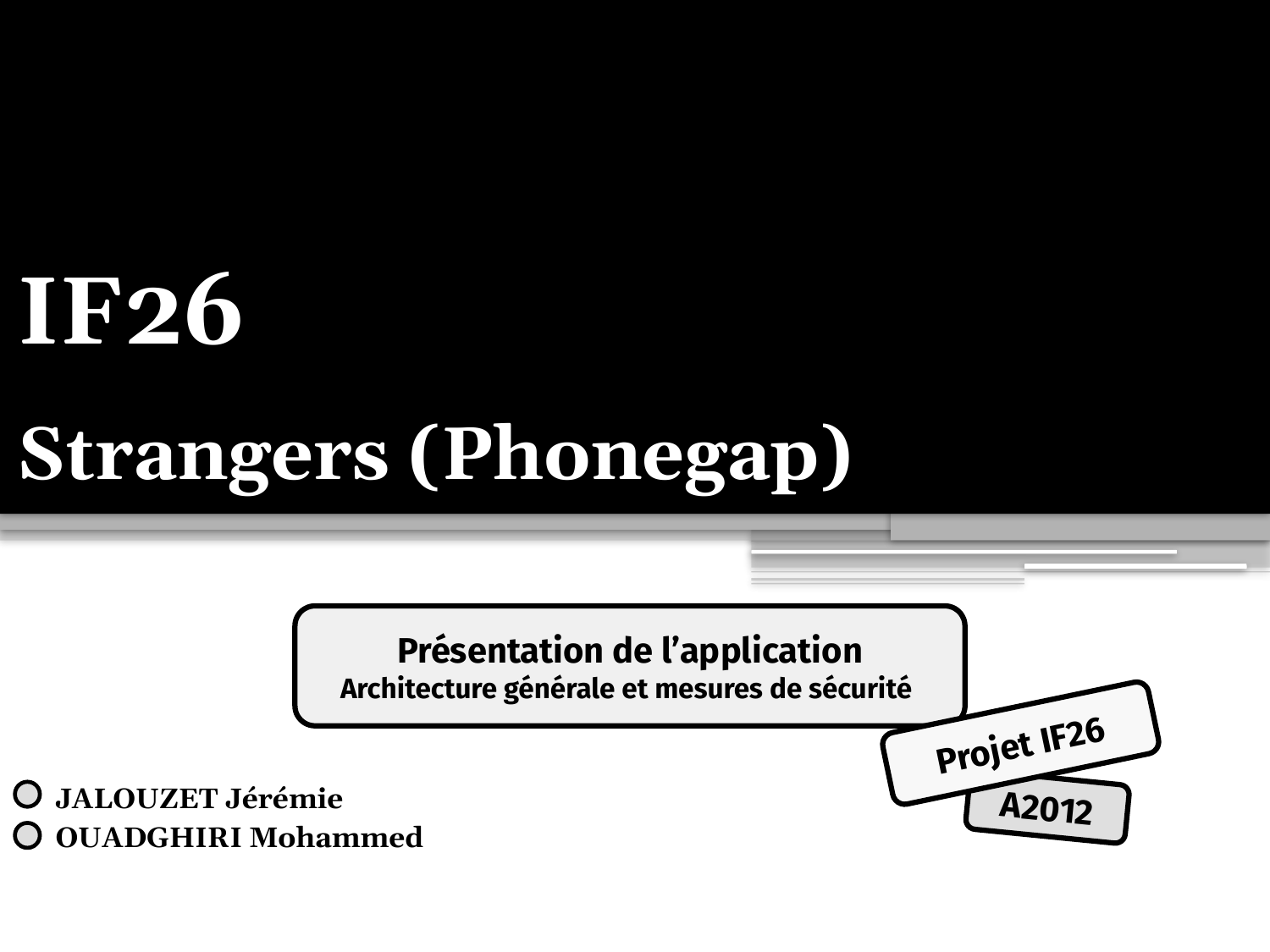

# IF26 Strangers (Phonegap)
Présentation de l’application
Architecture générale et mesures de sécurité
Projet IF26

      JALOUZET Jérémie
      OUADGHIRI Mohammed

A2012